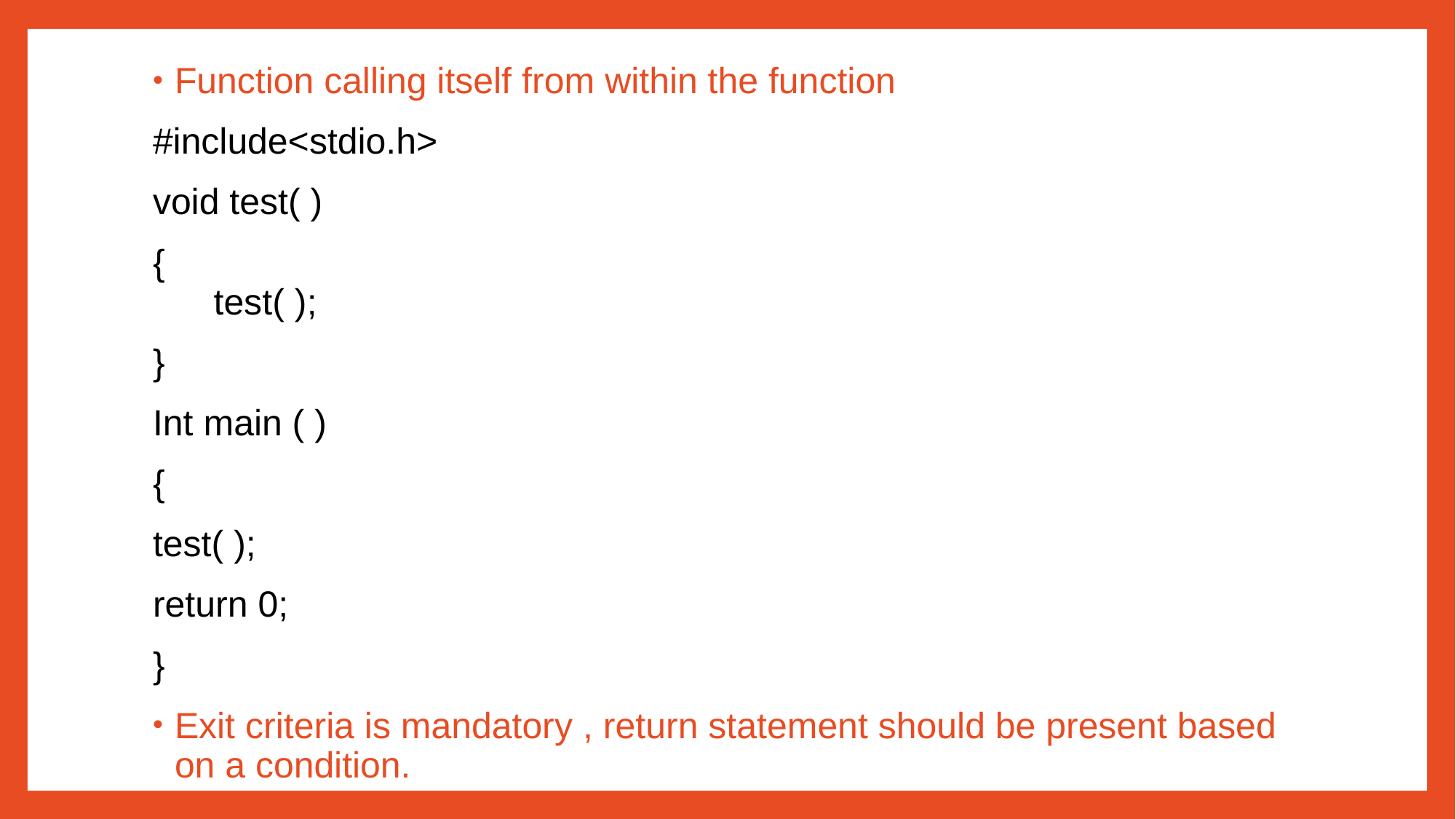

#
Function calling itself from within the function
#include<stdio.h>
void test( )
{
      test( );
}
Int main ( )
{
test( );
return 0;
}
Exit criteria is mandatory , return statement should be present based on a condition.